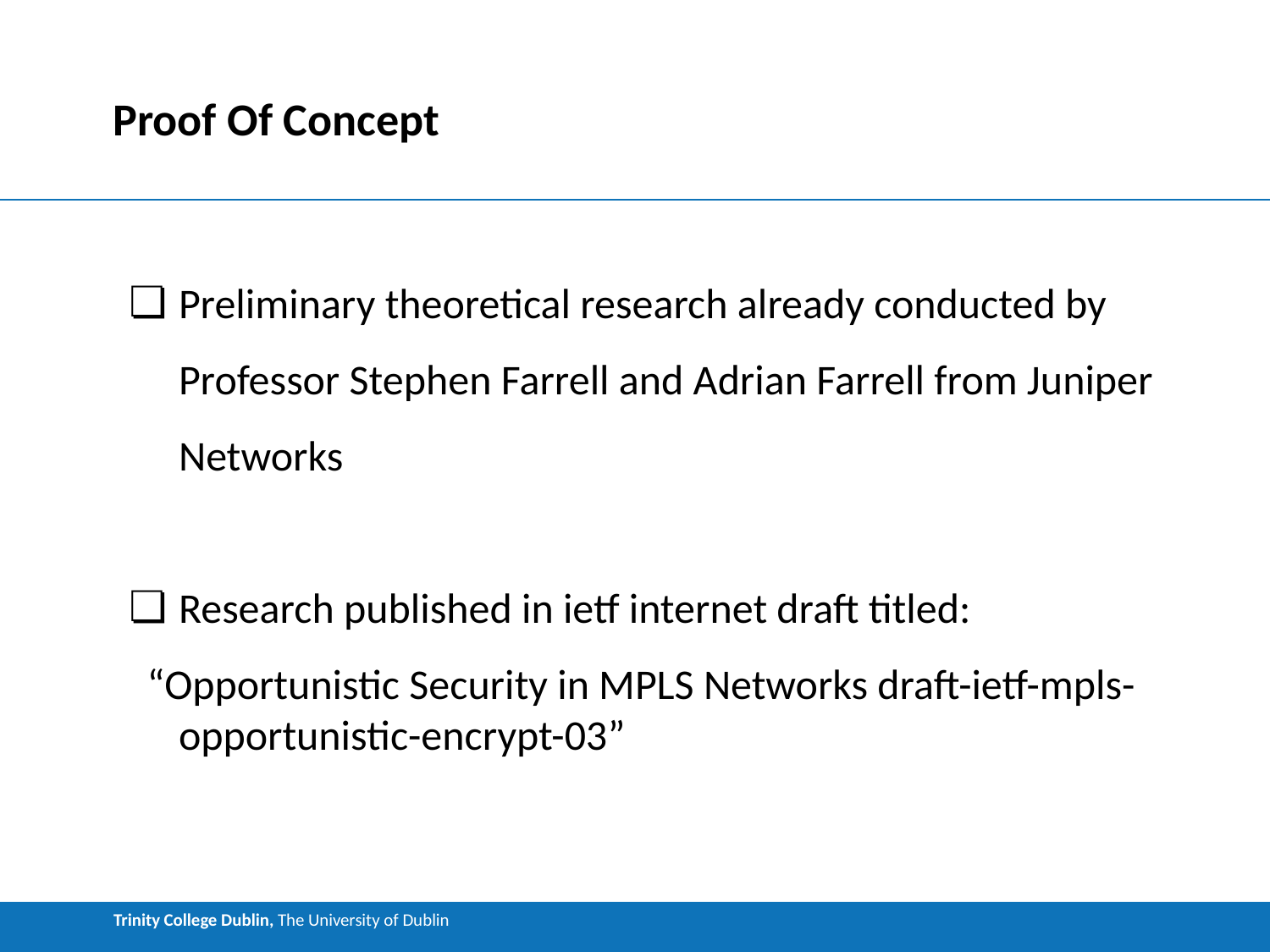

# Proof Of Concept
Preliminary theoretical research already conducted by Professor Stephen Farrell and Adrian Farrell from Juniper Networks

Research published in ietf internet draft titled:
“Opportunistic Security in MPLS Networks draft-ietf-mpls-opportunistic-encrypt-03”